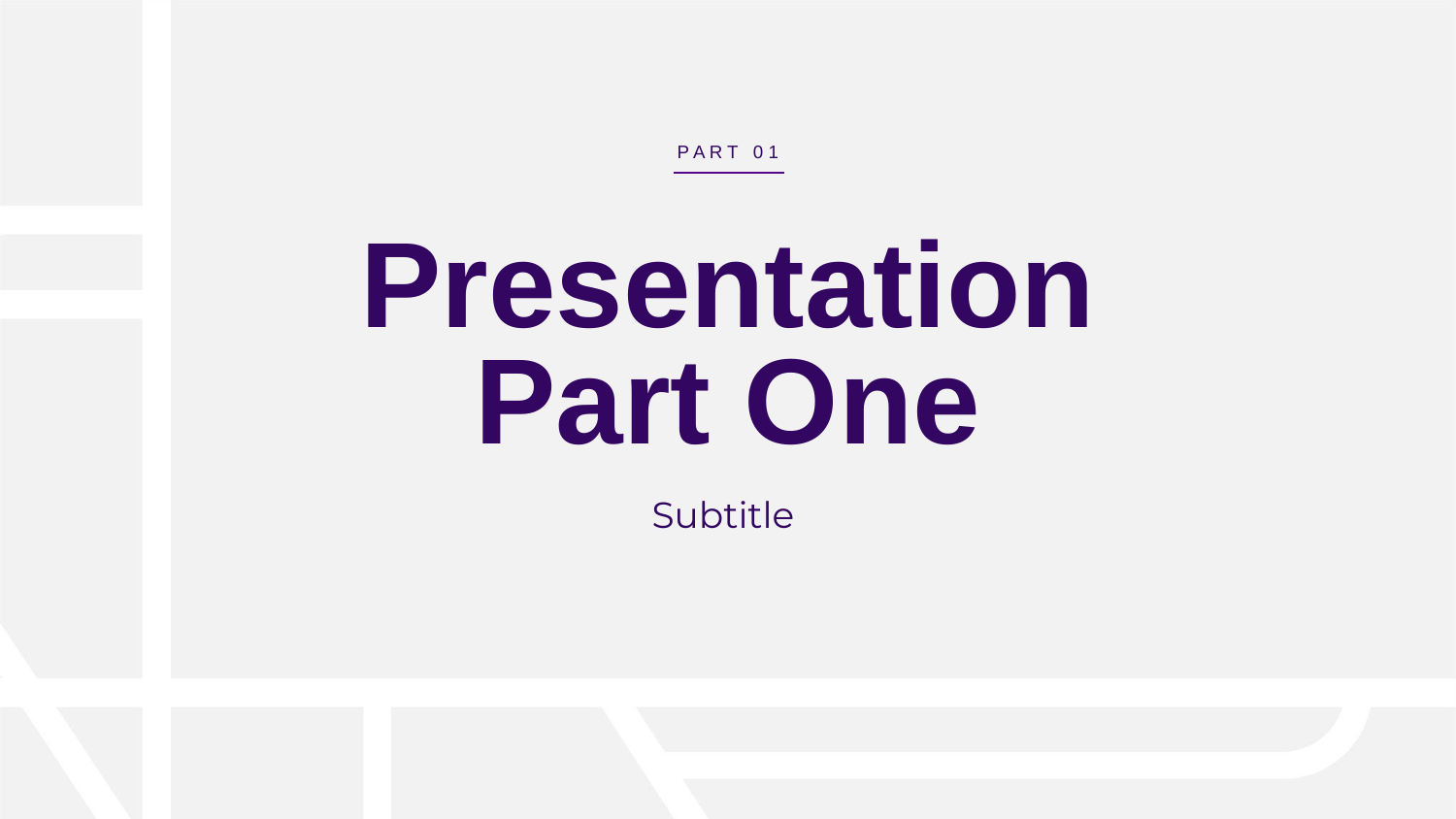

P A R T   0 1
# Presentation Part One
Subtitle